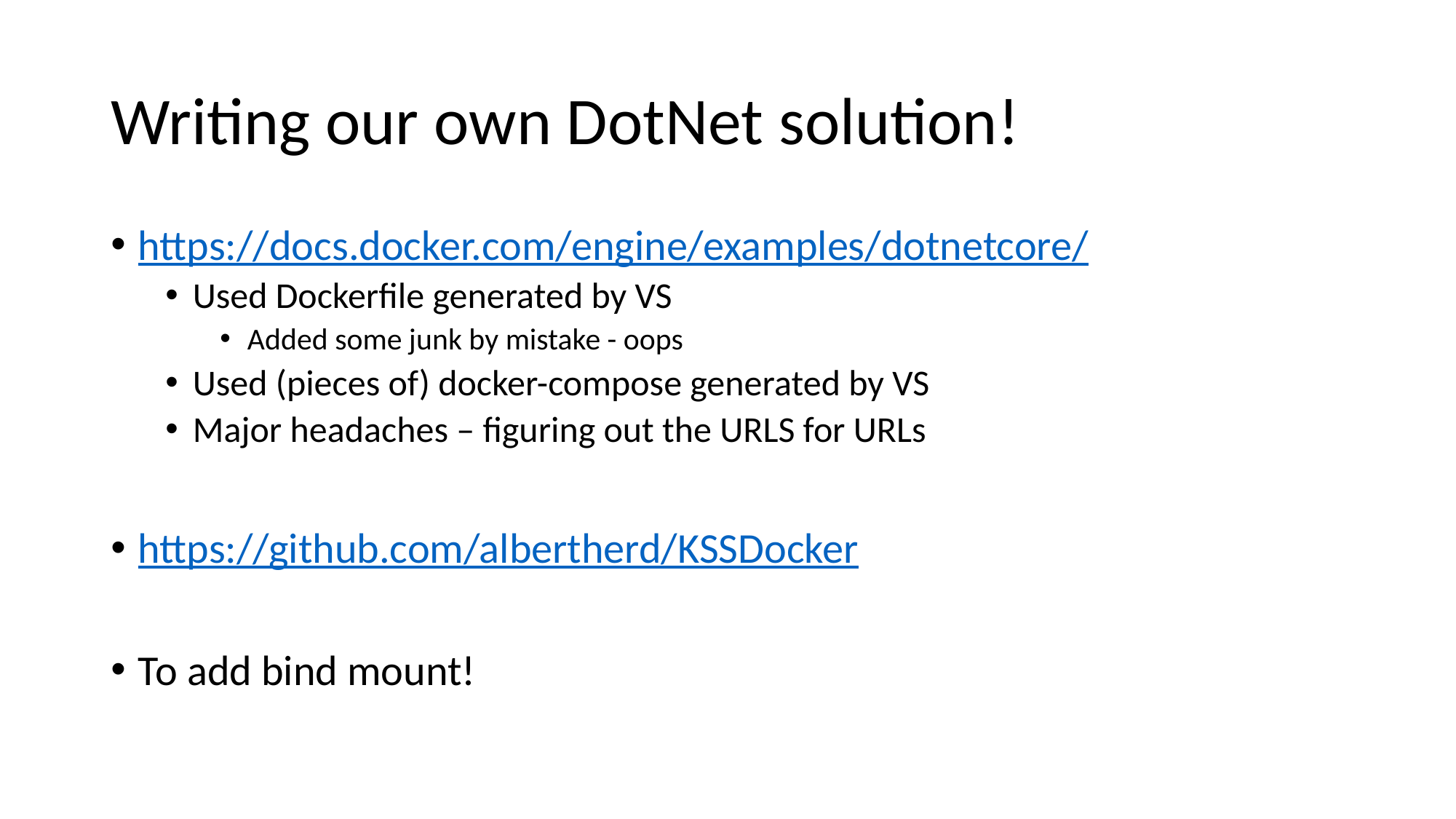

# Writing our own DotNet solution!
https://docs.docker.com/engine/examples/dotnetcore/
Used Dockerfile generated by VS
Added some junk by mistake - oops
Used (pieces of) docker-compose generated by VS
Major headaches – figuring out the URLS for URLs

https://github.com/albertherd/KSSDocker

To add bind mount!